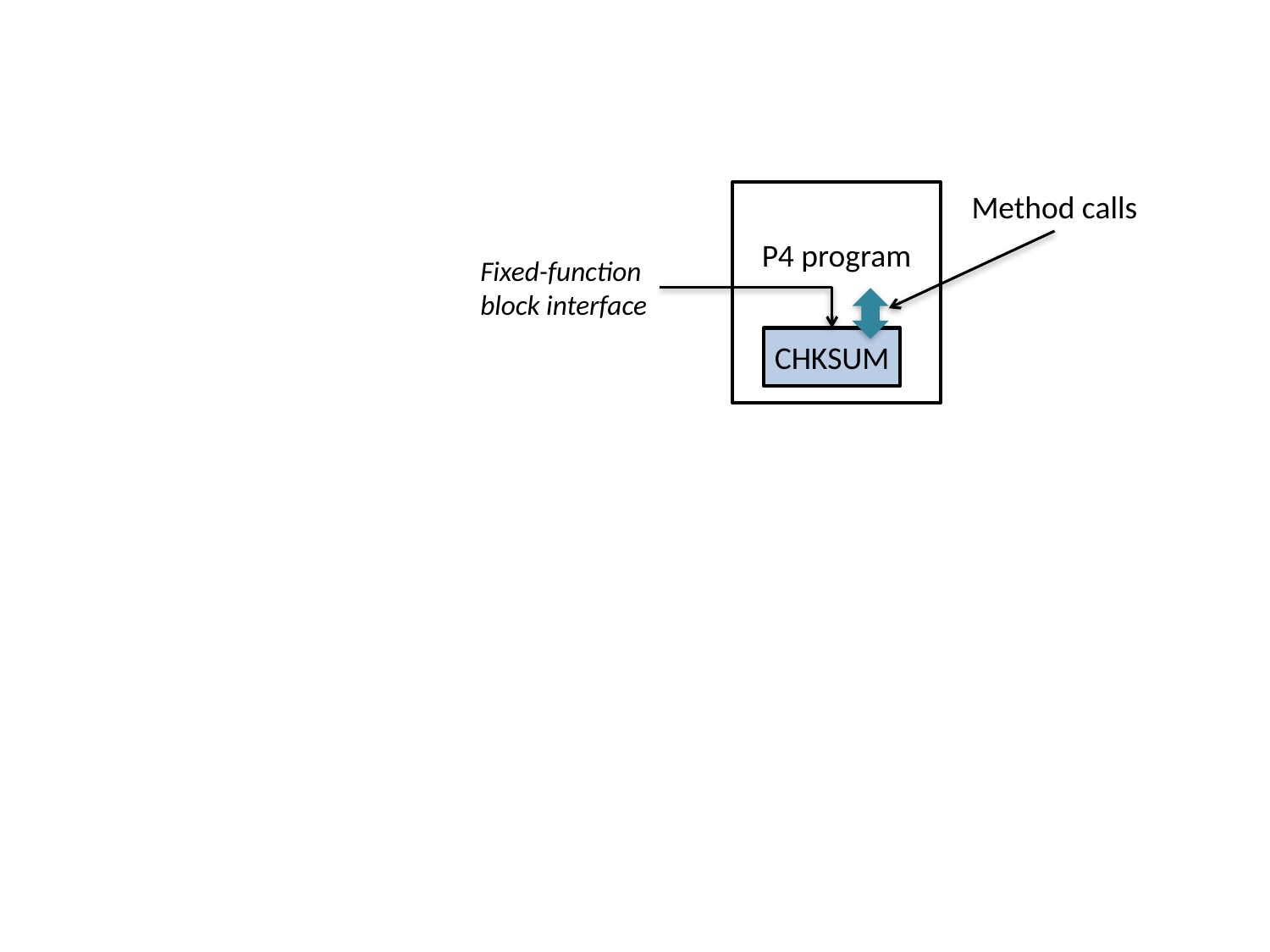

Method calls
P4 program

Fixed-function
block interface

CHKSUM